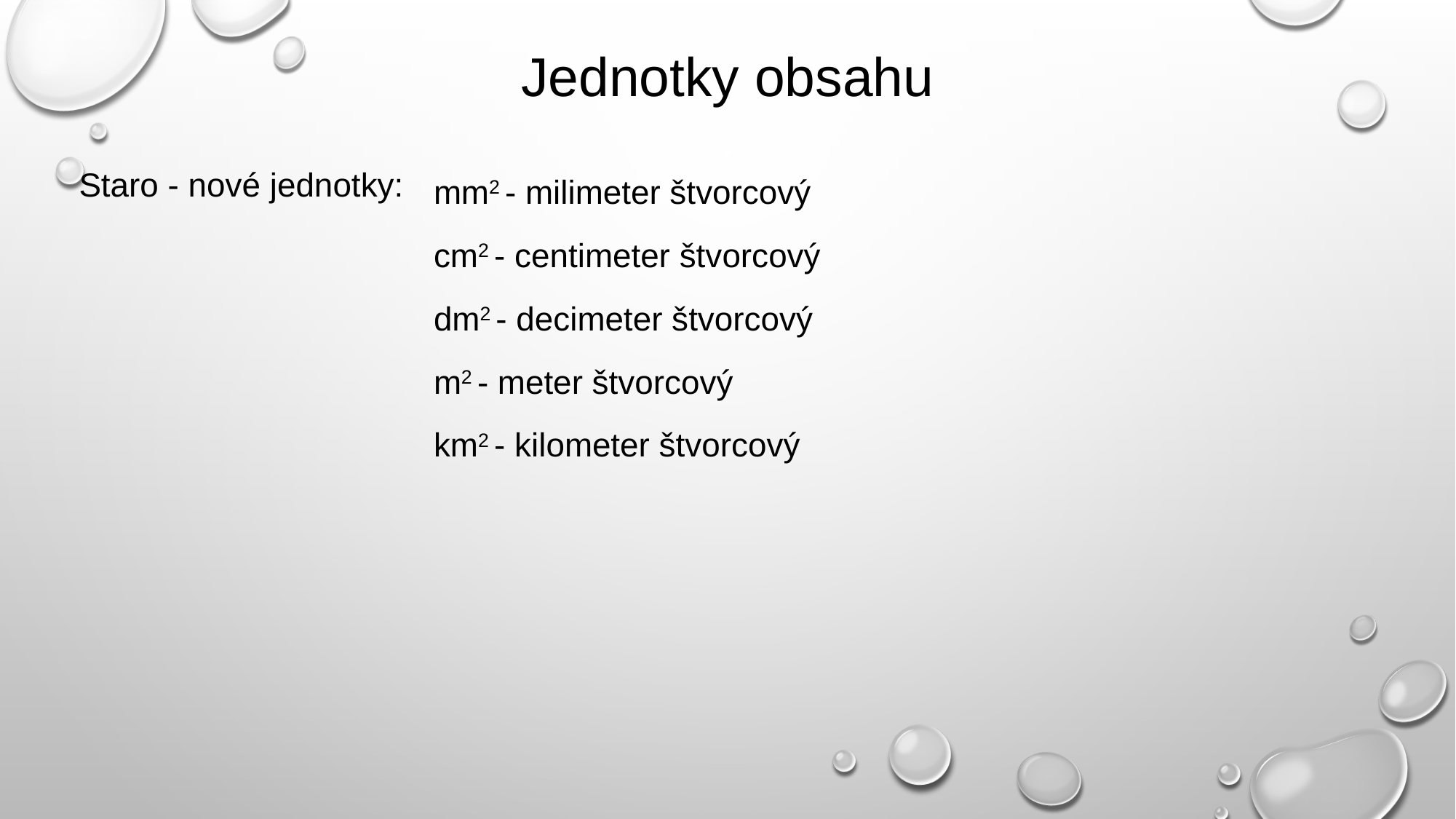

# Jednotky obsahu
mm2 - milimeter štvorcový
cm2 - centimeter štvorcový
dm2 - decimeter štvorcový
m2 - meter štvorcový
km2 - kilometer štvorcový
Staro - nové jednotky: